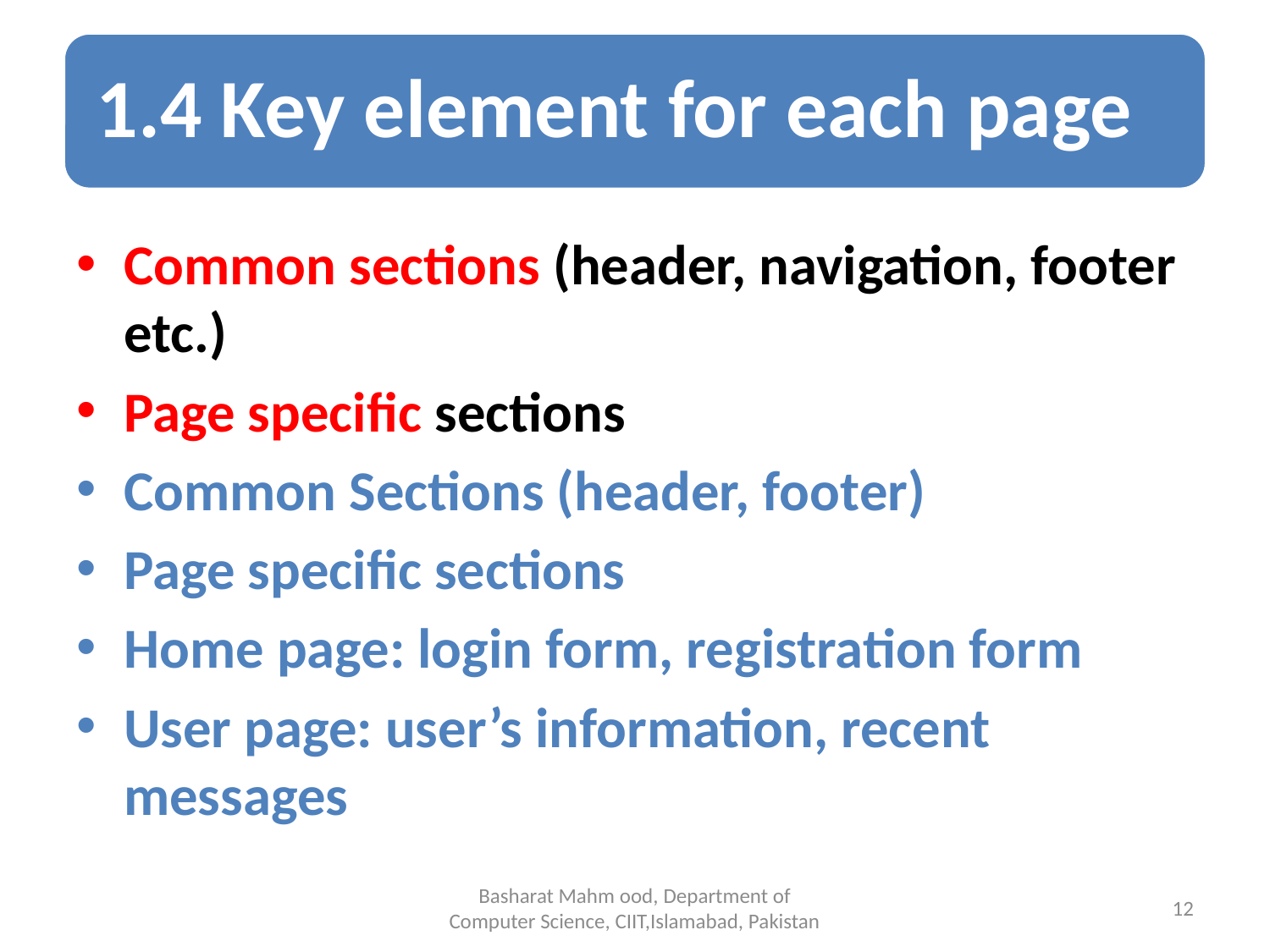

1.4 Key element for each page
Common sections (header, navigation, footer etc.)
Page specific sections
Common Sections (header, footer)
Page specific sections
Home page: login form, registration form
User page: user’s information, recent messages

Basharat Mahm ood, Department of Computer Science, CIIT,Islamabad, Pakistan
12